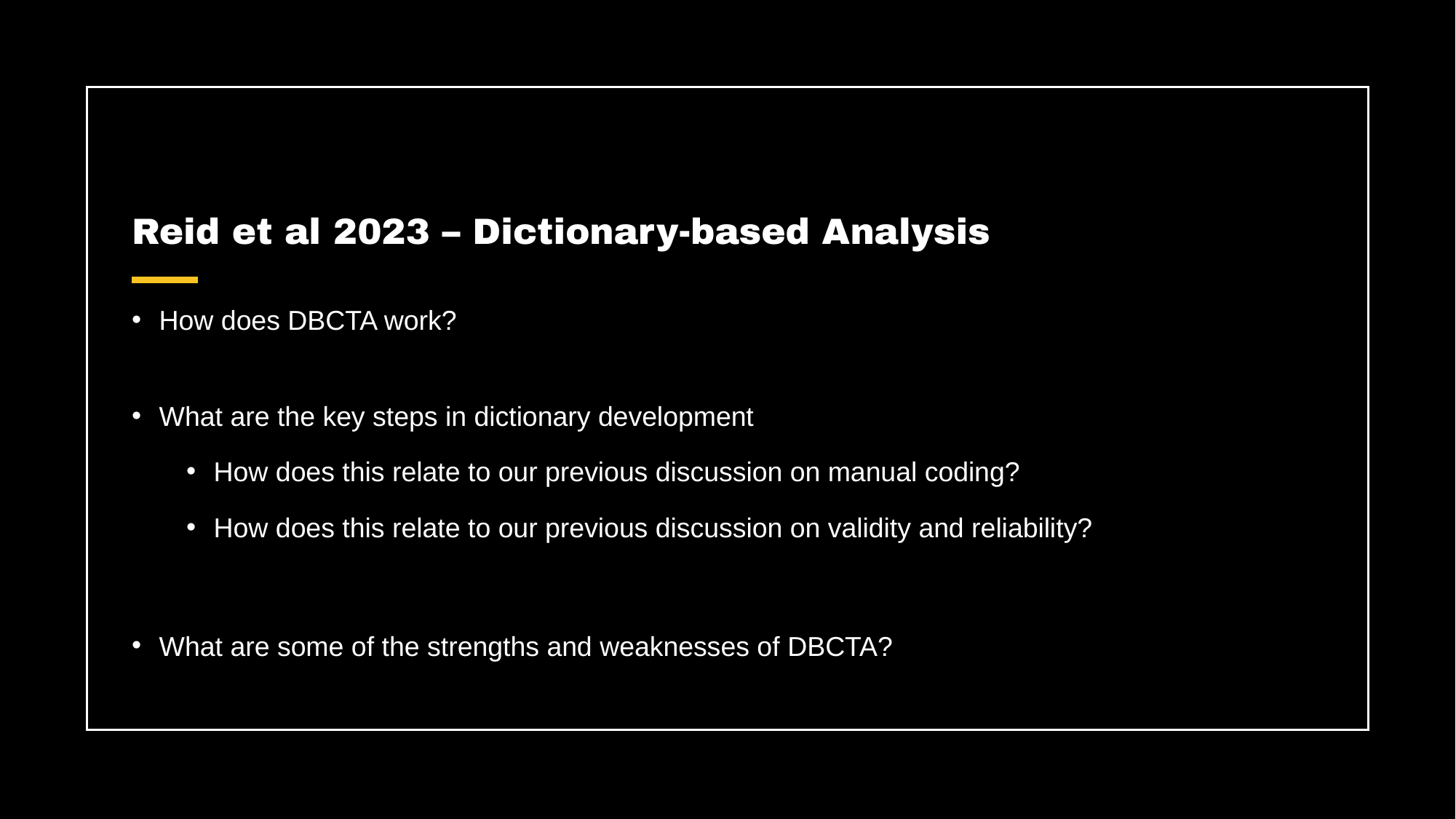

# Reid et al 2023 – Dictionary-based Analysis
How does DBCTA work?

What are the key steps in dictionary development
How does this relate to our previous discussion on manual coding?
How does this relate to our previous discussion on validity and reliability?

What are some of the strengths and weaknesses of DBCTA?